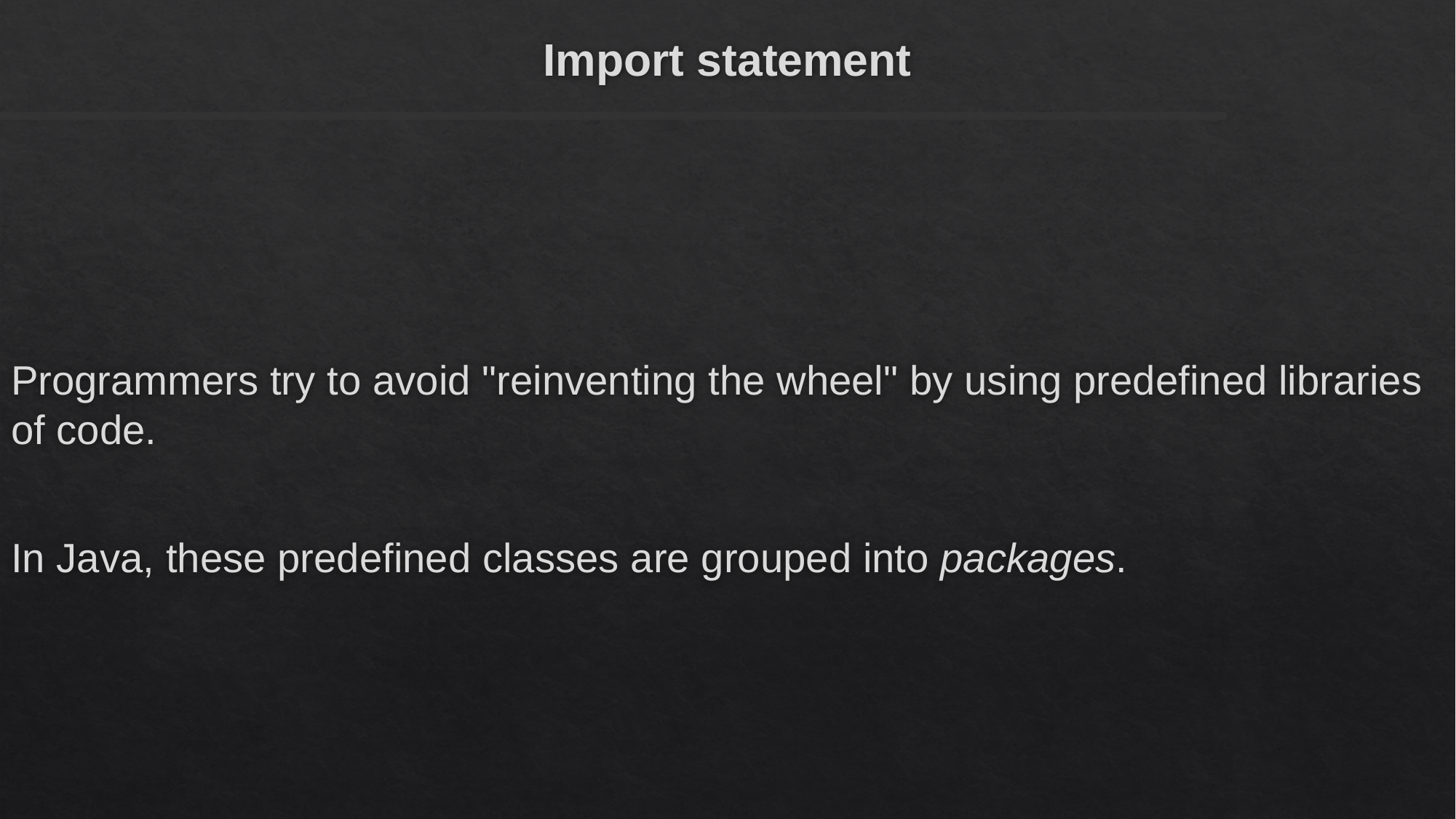

# Import statement
Programmers try to avoid "reinventing the wheel" by using predefined libraries of code.

In Java, these predefined classes are grouped into packages.